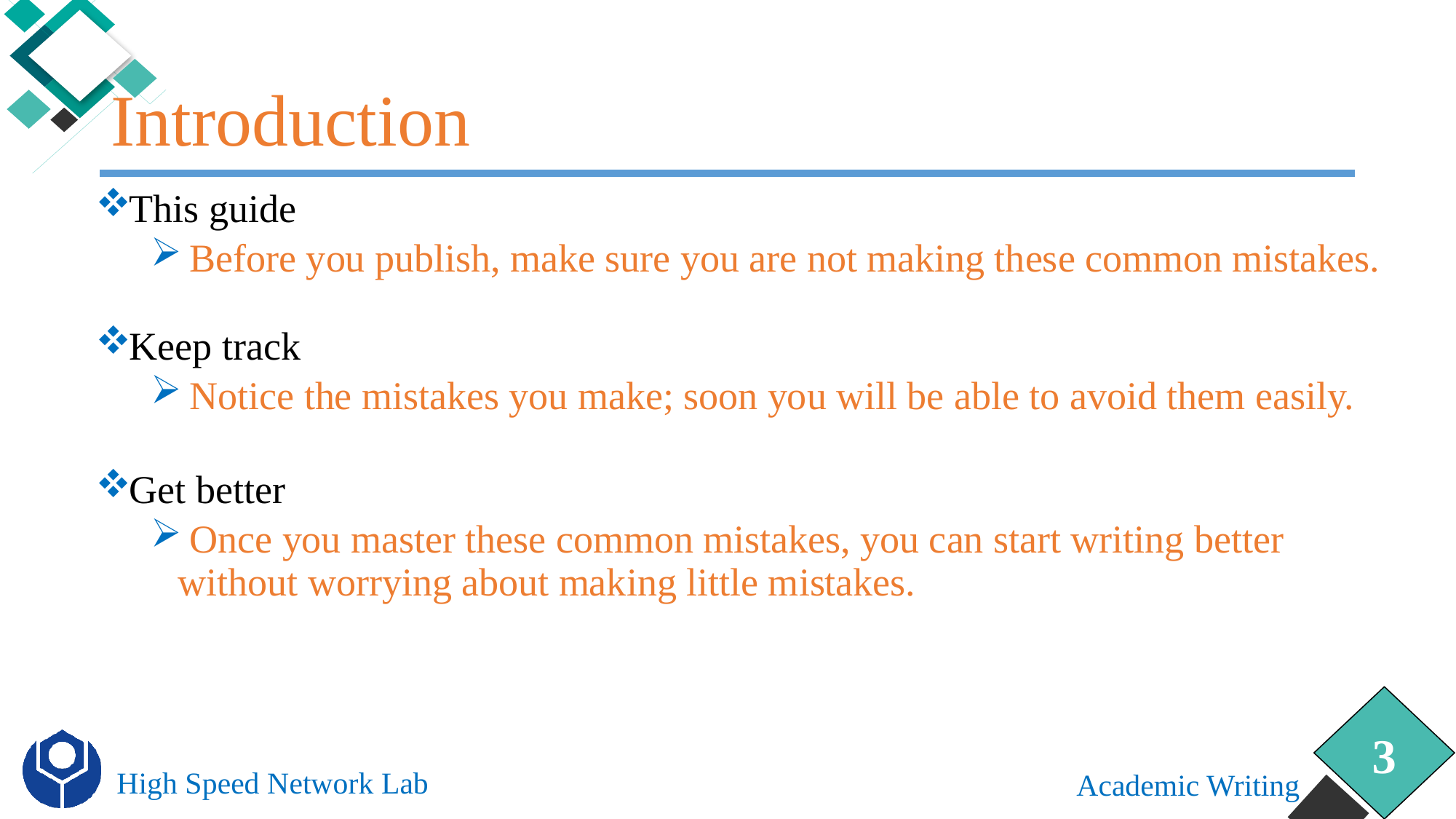

# Introduction
This guide
 Before you publish, make sure you are not making these common mistakes.

Keep track
 Notice the mistakes you make; soon you will be able to avoid them easily.

Get better
 Once you master these common mistakes, you can start writing better without worrying about making little mistakes.